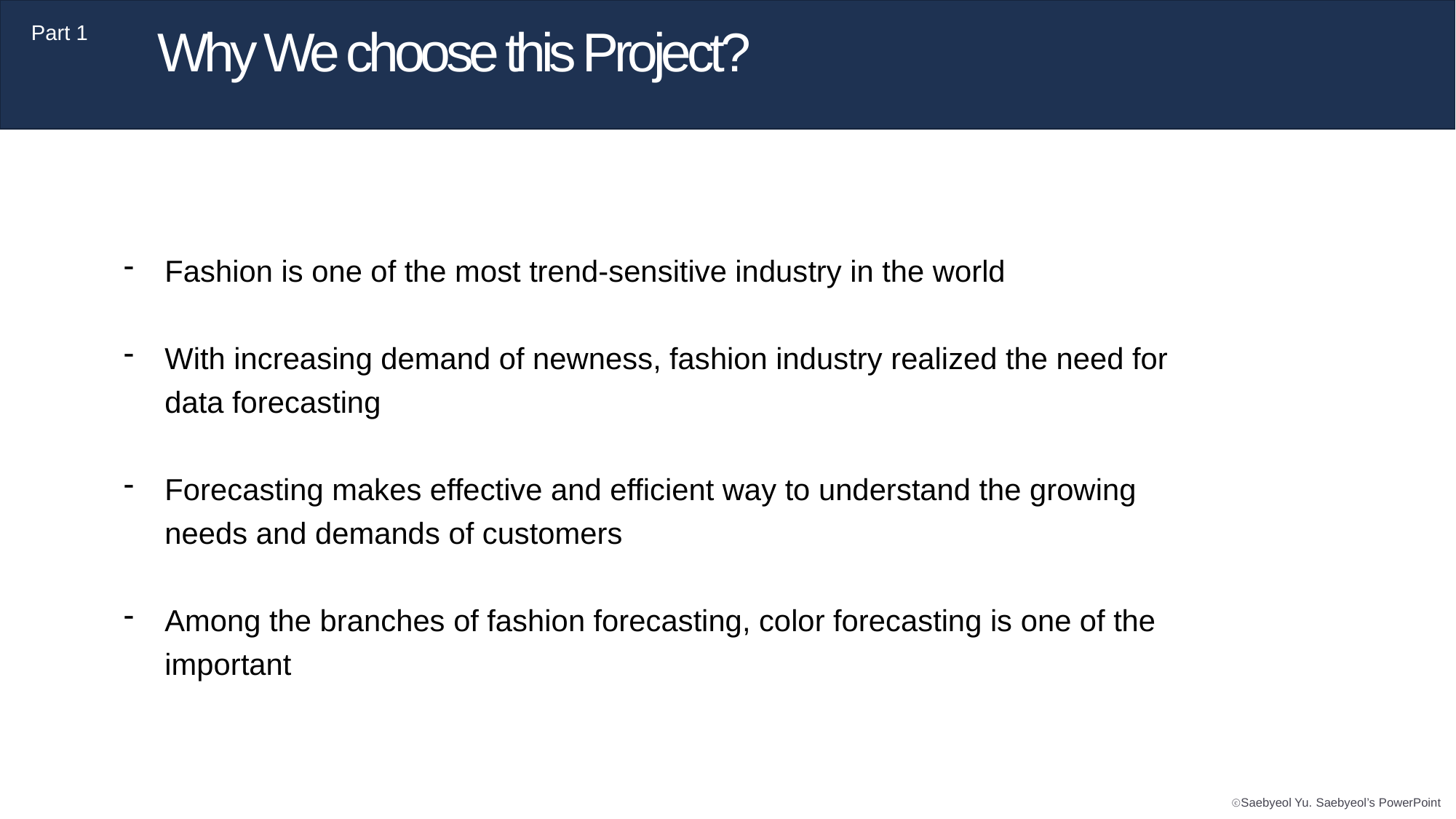

Why We choose this Project?
Part 1
Fashion is one of the most trend-sensitive industry in the world

With increasing demand of newness, fashion industry realized the need for data forecasting

Forecasting makes effective and efficient way to understand the growing needs and demands of customers

Among the branches of fashion forecasting, color forecasting is one of the important